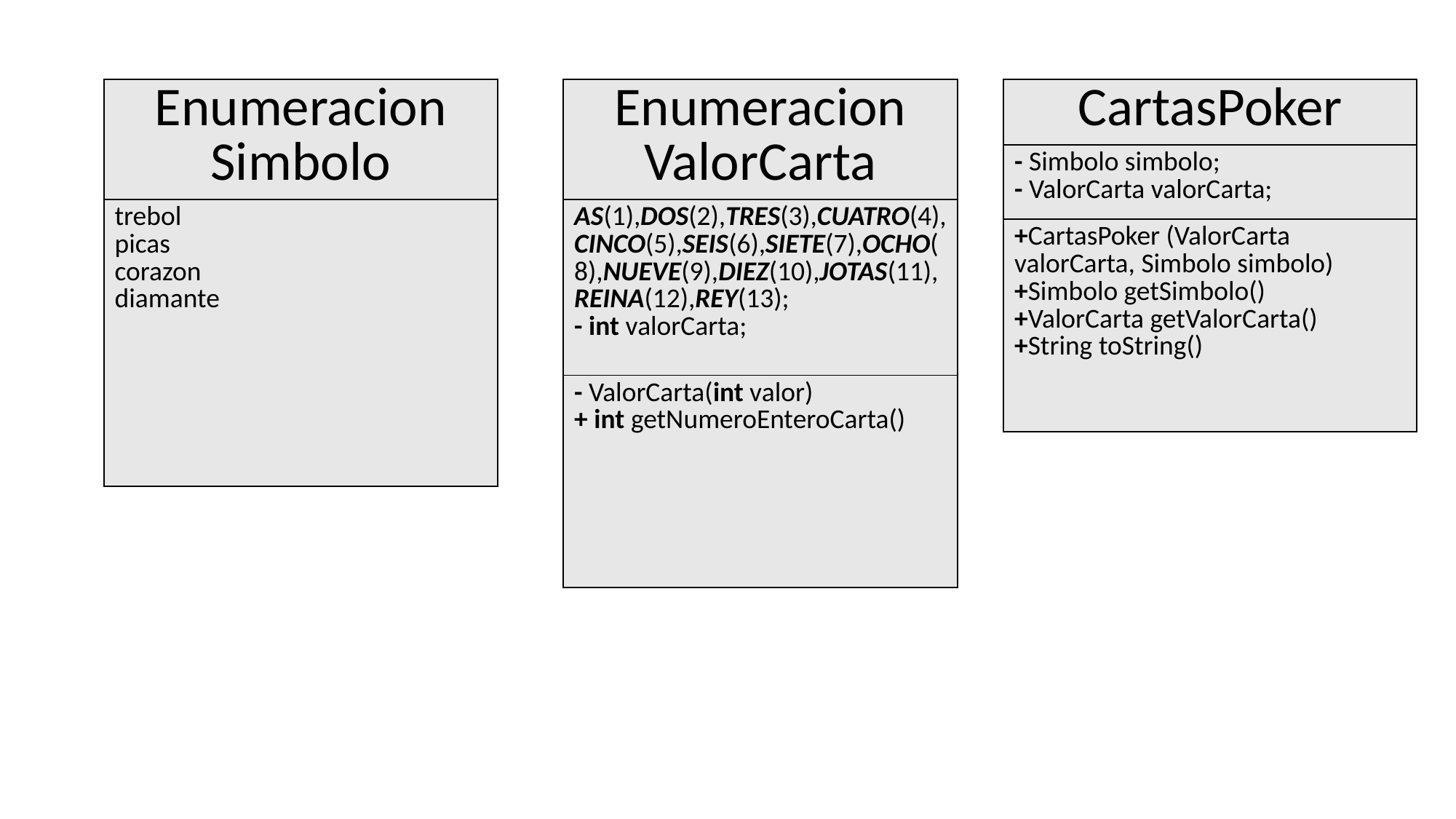

| Nombre de clase |
| --- |
| Atributos |
| Métodos |
| CartasPoker |
| --- |
| - Simbolo simbolo; - ValorCarta valorCarta; |
| +CartasPoker (ValorCarta valorCarta, Simbolo simbolo) +Simbolo getSimbolo() +ValorCarta getValorCarta() +String toString() |
| Enumeracion Simbolo |
| --- |
| trebol picas corazon diamante |
| Enumeracion ValorCarta |
| --- |
| AS(1),DOS(2),TRES(3),CUATRO(4),CINCO(5),SEIS(6),SIETE(7),OCHO(8),NUEVE(9),DIEZ(10),JOTAS(11),REINA(12),REY(13); - int valorCarta; |
| - ValorCarta(int valor) + int getNumeroEnteroCarta() |